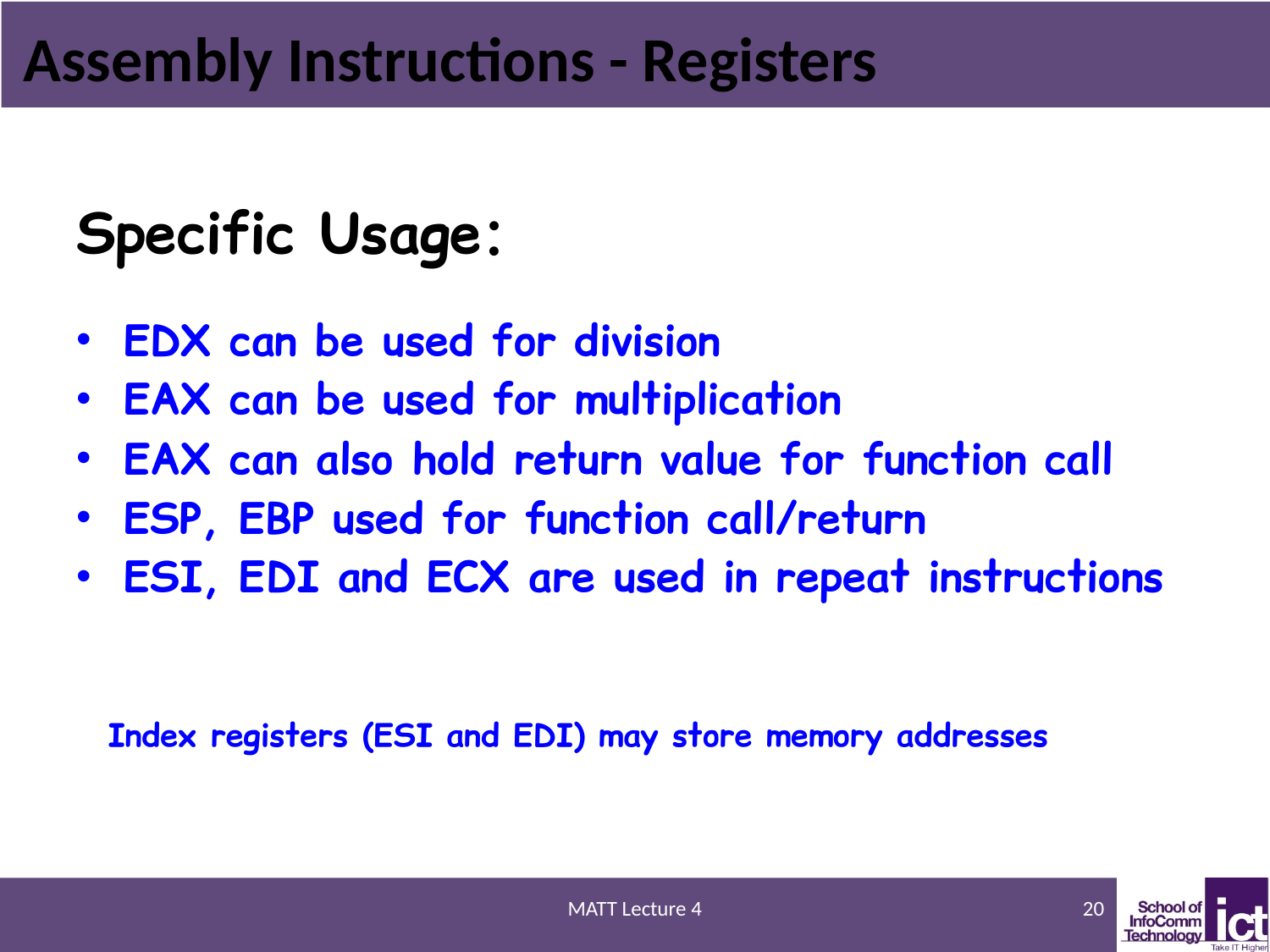

# Assembly Instructions - Registers
Specific Usage:
EDX can be used for division
EAX can be used for multiplication
EAX can also hold return value for function call
ESP, EBP used for function call/return
ESI, EDI and ECX are used in repeat instructions
Index registers (ESI and EDI) may store memory addresses
MATT Lecture 4
20